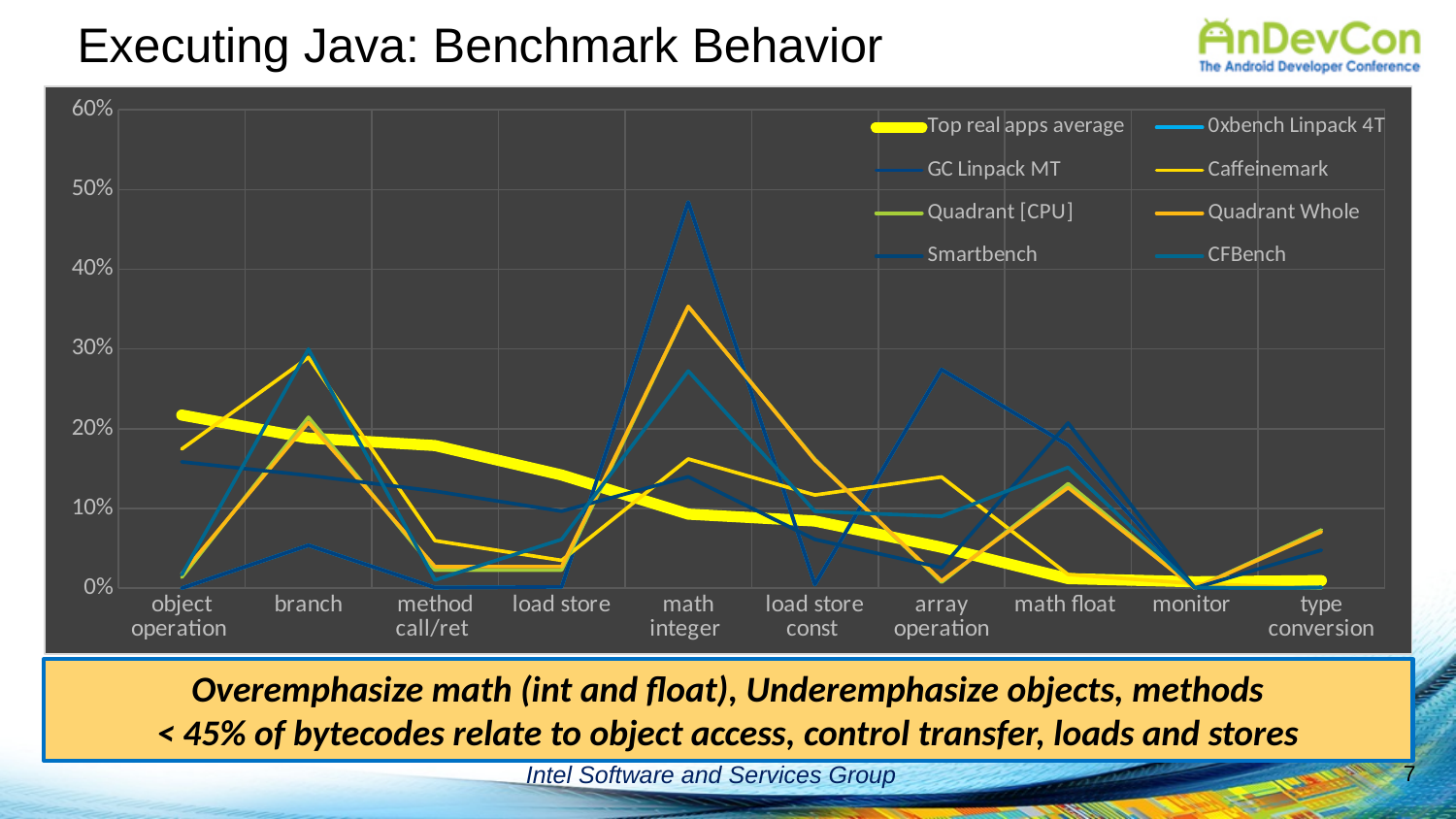

# Executing Java: Benchmark Behavior

### Chart

| Category | Top real apps average | 0xbench Linpack 4T | GC Linpack MT | Caffeinemark | Quadrant [CPU] | Quadrant Whole | Smartbench | CFBench |
|---|---|---|---|---|---|---|---|---|
| object operation  | 0.21712006017294766 | 3.558296533915024e-05 | 3.558296533915024e-05 | 0.17452863187414544 | 0.013725564147042917 | 0.017823223243629713 | 0.15841286168990365 | 0.016951863772678523 |
|  branch  | 0.18832836101428696 | 0.05388075517154202 | 0.05388075517154202 | 0.28948571363970793 | 0.21442351986462985 | 0.20787333151218992 | 0.1415116750810963 | 0.2998379517160663 |
| method call/ret  | 0.17893870343898896 | 0.0008214616538031023 | 0.0008214616538031023 | 0.05960211175273405 | 0.022643672420365604 | 0.02707053090703073 | 0.12172081756343599 | 0.010249207950977097 |
| load store | 0.14201504968688916 | 0.0016105832832362323 | 0.0016105832832362323 | 0.034847922107820575 | 0.022856254432255568 | 0.027116246330238528 | 0.09657398375381848 | 0.061213164381071564 |
| math integer  | 0.0929468254459039 | 0.4841121096750556 | 0.4841121096750556 | 0.162064130908037 | 0.35305578919089087 | 0.35348158203154884 | 0.13971013511817865 | 0.2723701655377673 |
| load store const  | 0.08425736926674149 | 0.004713316373026963 | 0.004713316373026963 | 0.11690341572010782 | 0.16159595087662018 | 0.16052980446260462 | 0.06120142886906704 | 0.09640844484789526 |
| array operation | 0.05137483666017837 | 0.2744040427999715 | 0.2744040427999715 | 0.1394786747970308 | 0.007442740444957264 | 0.009263208272953854 | 0.02570820465977521 | 0.09020875786221662 |
| math float  | 0.012098495258440279 | 0.17938244706071674 | 0.17938244706071674 | 0.017183622625588462 | 0.13108730946959302 | 0.1261926421518472 | 0.20722754514639255 | 0.15154977125088903 |
| monitor  | 0.008036111184079323 | 1.6407479766218151e-06 | 1.6407479766218151e-06 | 0.005778434880193228 | 2.2321103899330132e-06 | 4.726068666159165e-05 | 0.00017707220648576015 | 0.0007942582112155931 |
| type conversion | 0.009564846771838647 | 0.0010380602693322834 | 0.0010380602693322834 | 0.00012733716261949991 | 0.0731669650222477 | 0.07060216180111714 | 0.04775627591184633 | 0.00041640058587132616 |
Overemphasize math (int and float), Underemphasize objects, methods
< 45% of bytecodes relate to object access, control transfer, loads and stores
7